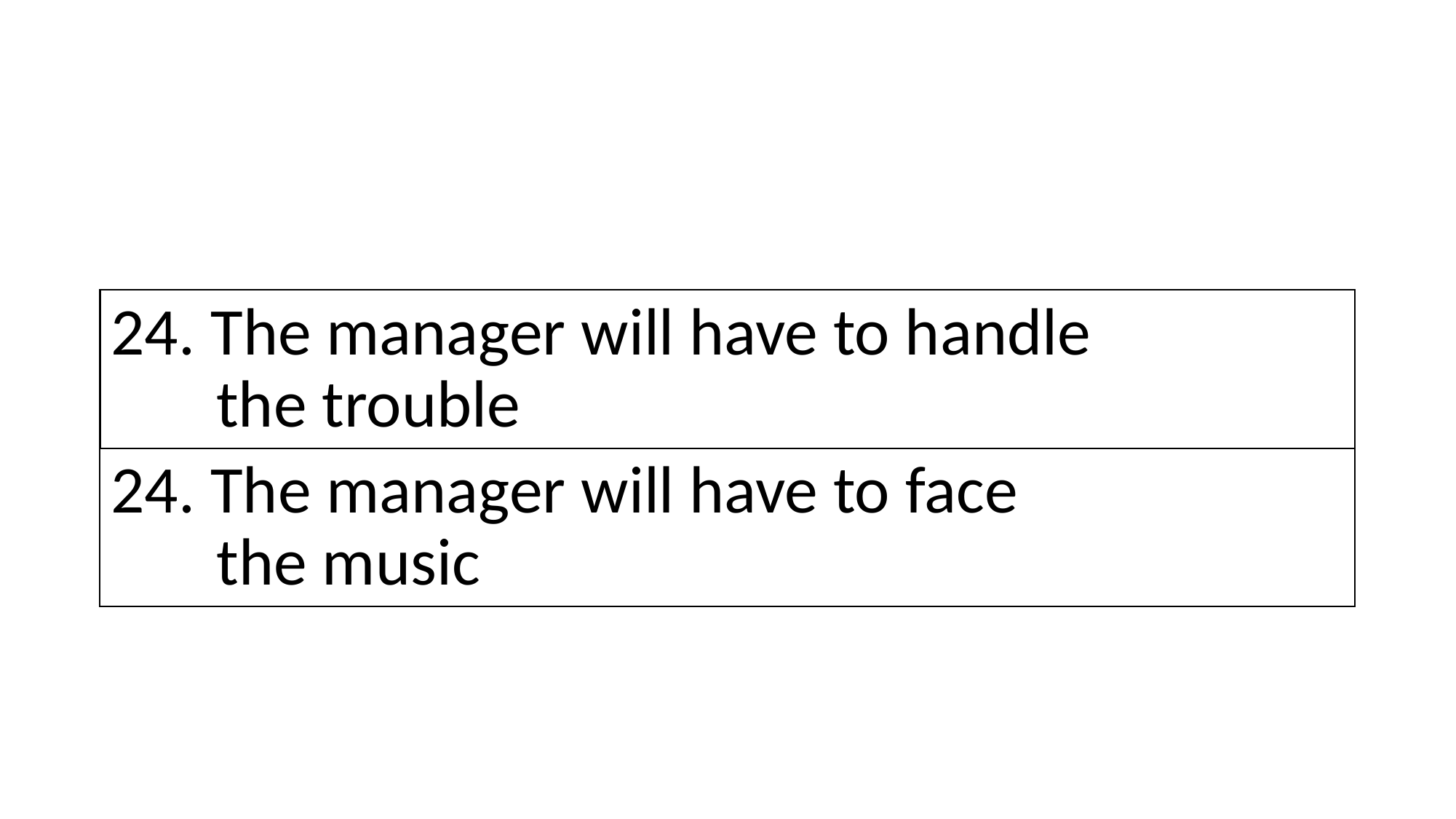

# 24. The manager will have to handle the trouble
24. The manager will have to face
       the music